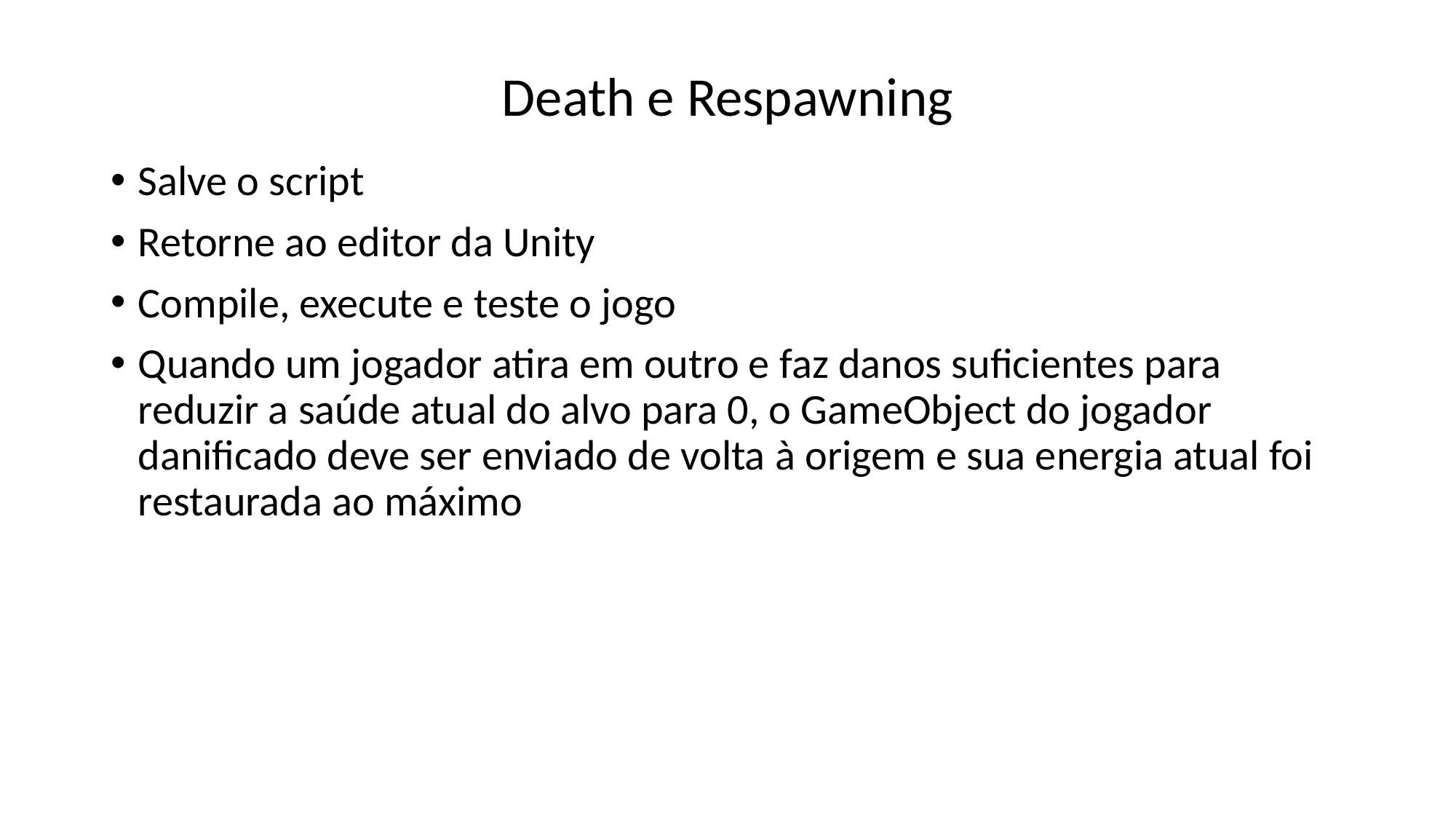

# Death e Respawning
Salve o script
Retorne ao editor da Unity
Compile, execute e teste o jogo
Quando um jogador atira em outro e faz danos suficientes para reduzir a saúde atual do alvo para 0, o GameObject do jogador danificado deve ser enviado de volta à origem e sua energia atual foi restaurada ao máximo